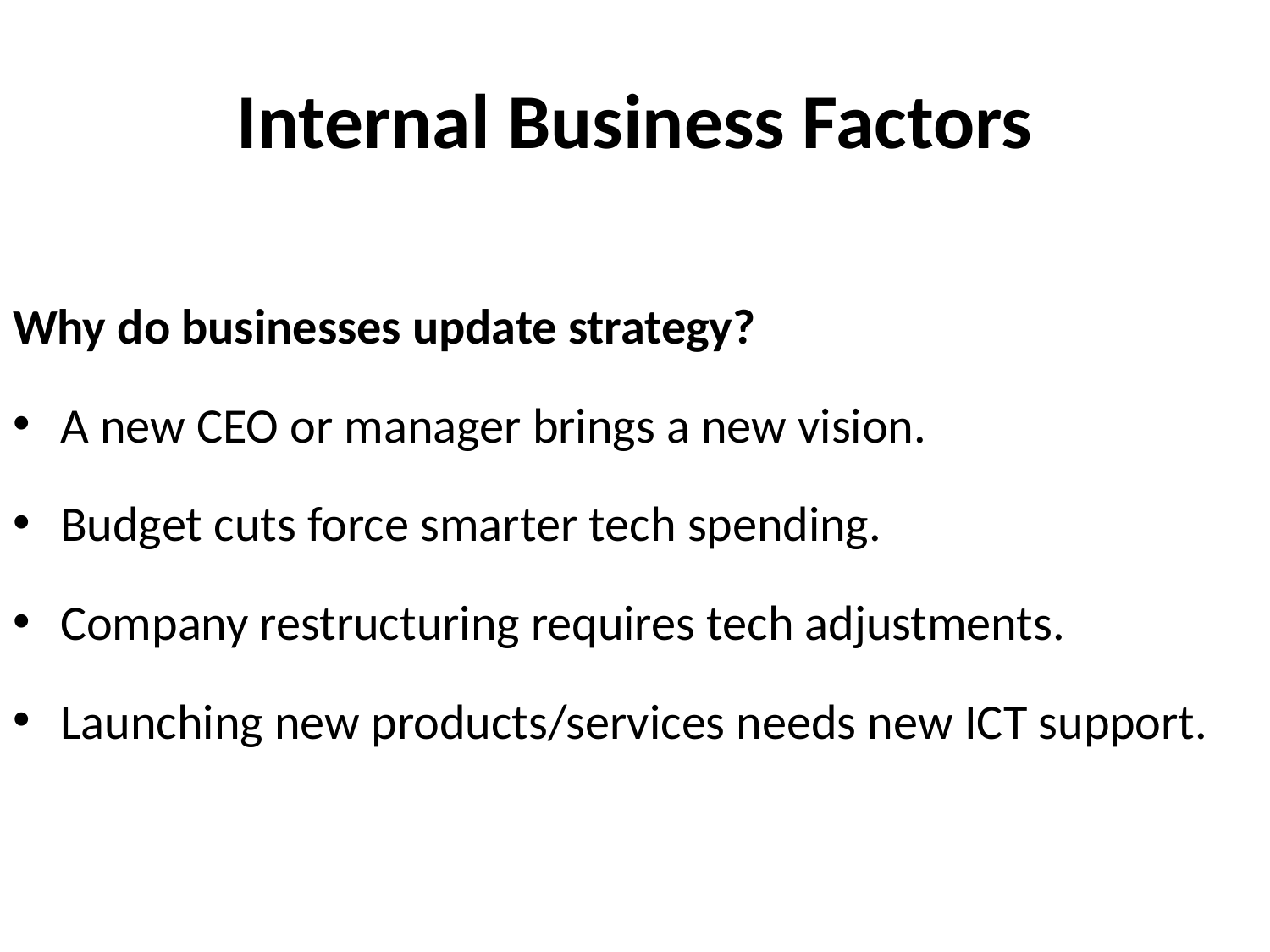

# Internal Business Factors
Why do businesses update strategy?
A new CEO or manager brings a new vision.
Budget cuts force smarter tech spending.
Company restructuring requires tech adjustments.
Launching new products/services needs new ICT support.